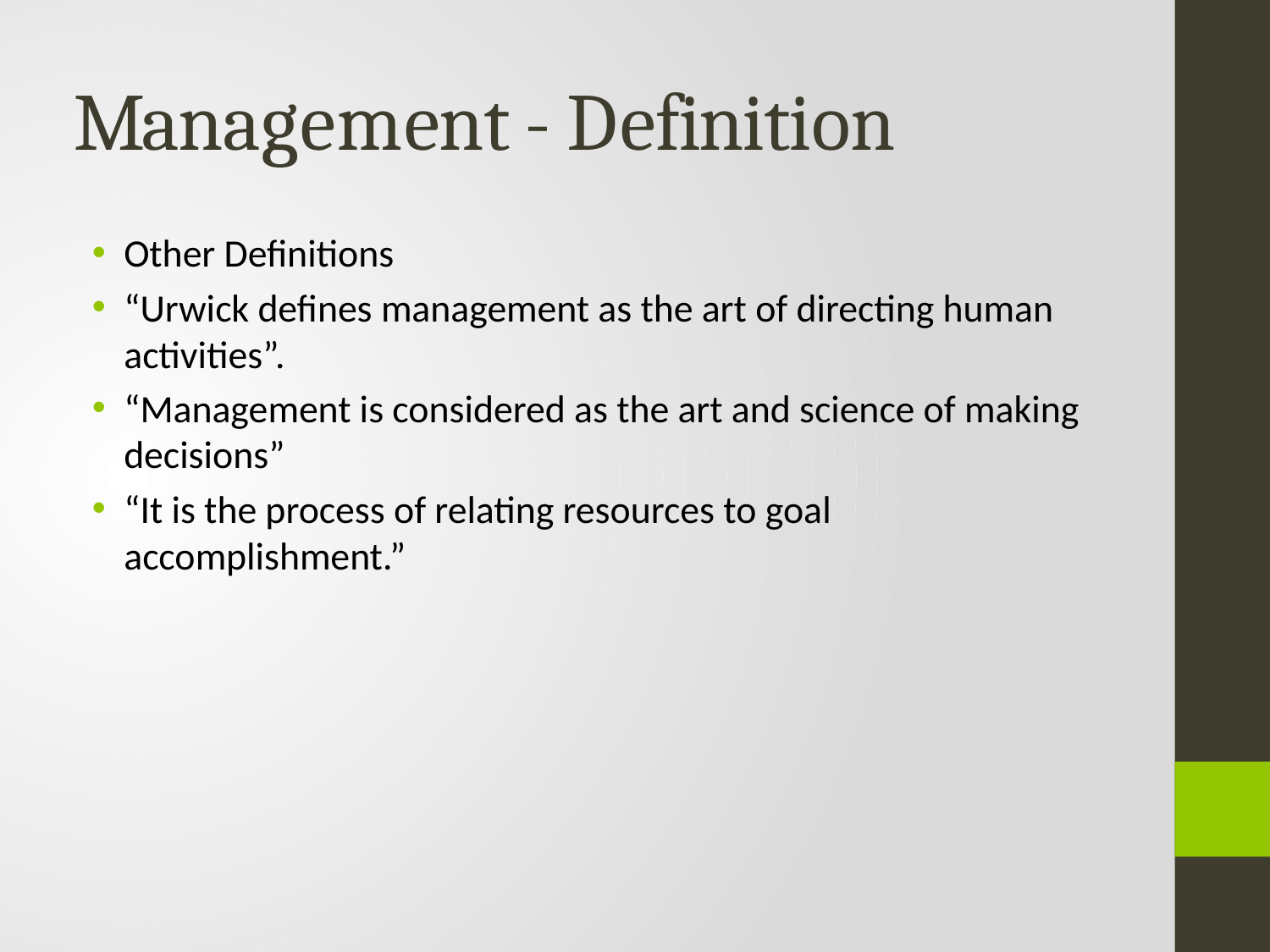

# Management - Definition
Other Definitions
“Urwick defines management as the art of directing human activities”.
“Management is considered as the art and science of making decisions”
“It is the process of relating resources to goal accomplishment.”